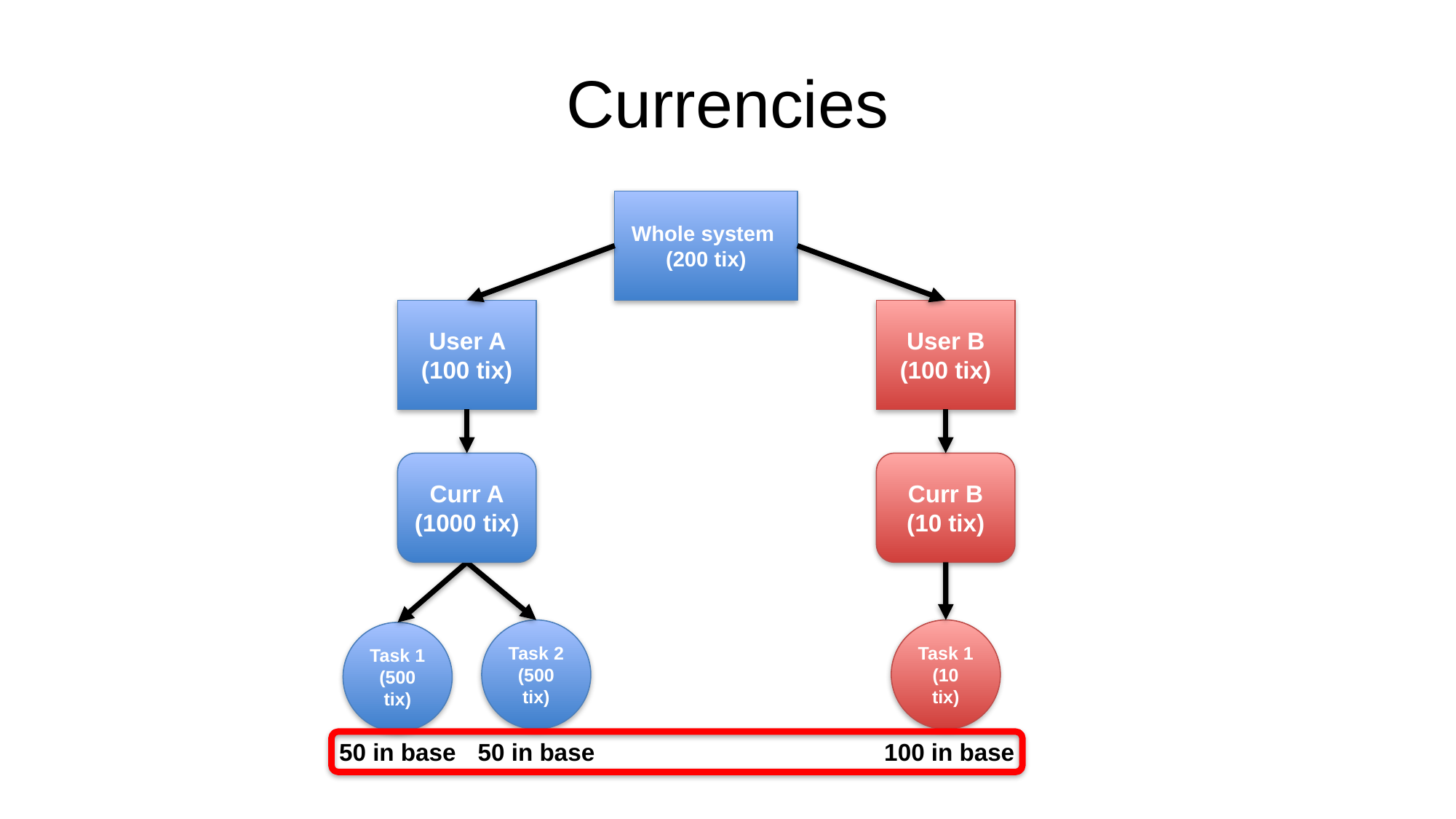

# Currencies
Whole system  (200 tix)

User A (100 tix)
User B (100 tix)
Curr A
(1000 tix)
Curr B
(10 tix)
Task 2 (500 tix)
Task 1 (10 tix)
Task 1 (500 tix)
50 in base

50 in base
100 in base